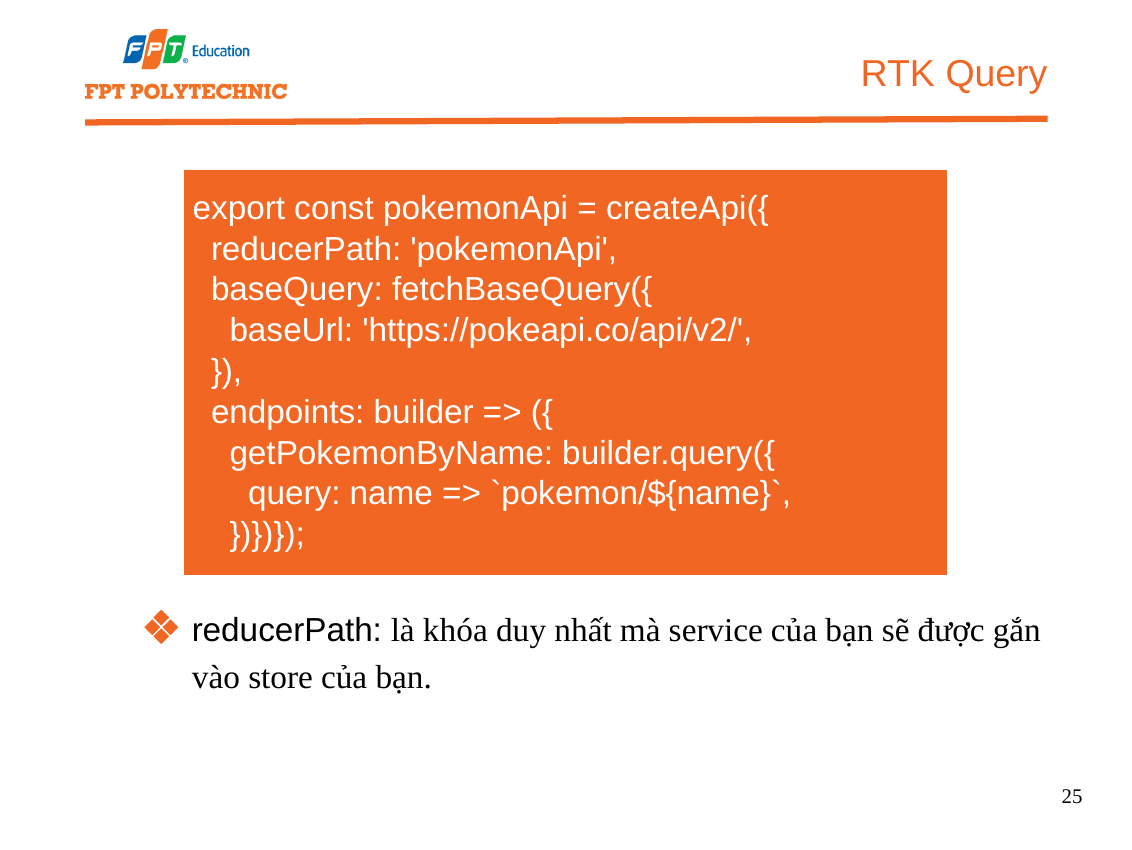

RTK Query

export const pokemonApi = createApi({
  reducerPath: 'pokemonApi',
  baseQuery: fetchBaseQuery({
    baseUrl: 'https://pokeapi.co/api/v2/',
  }),
  endpoints: builder => ({
    getPokemonByName: builder.query({
      query: name => `pokemon/${name}`,
    })})});
reducerPath: là khóa duy nhất mà service của bạn sẽ được gắn vào store của bạn.

25